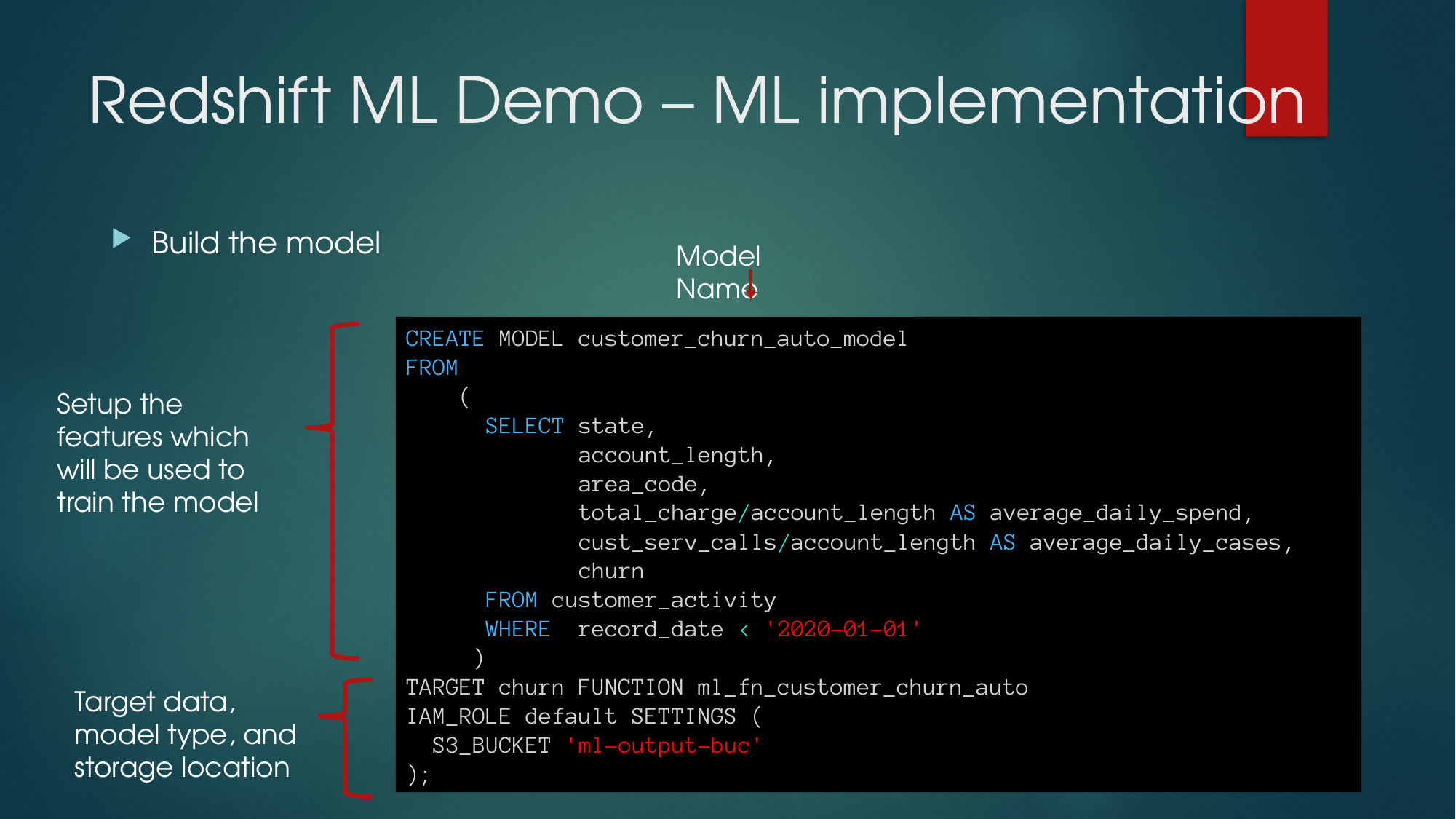

# Redshift ML Demo – ML implementation
Build the model
Model Name
CREATE MODEL customer_churn_auto_model
FROM
    (
      SELECT state,
             account_length,
             area_code,
             total_charge/account_length AS average_daily_spend,
             cust_serv_calls/account_length AS average_daily_cases,
             churn
      FROM customer_activity
      WHERE  record_date < '2020-01-01'
     )
TARGET churn FUNCTION ml_fn_customer_churn_auto
IAM_ROLE default SETTINGS (
  S3_BUCKET 'ml-output-buc'
);

Setup the features which will be used to train the model
Target data, model type, and storage location